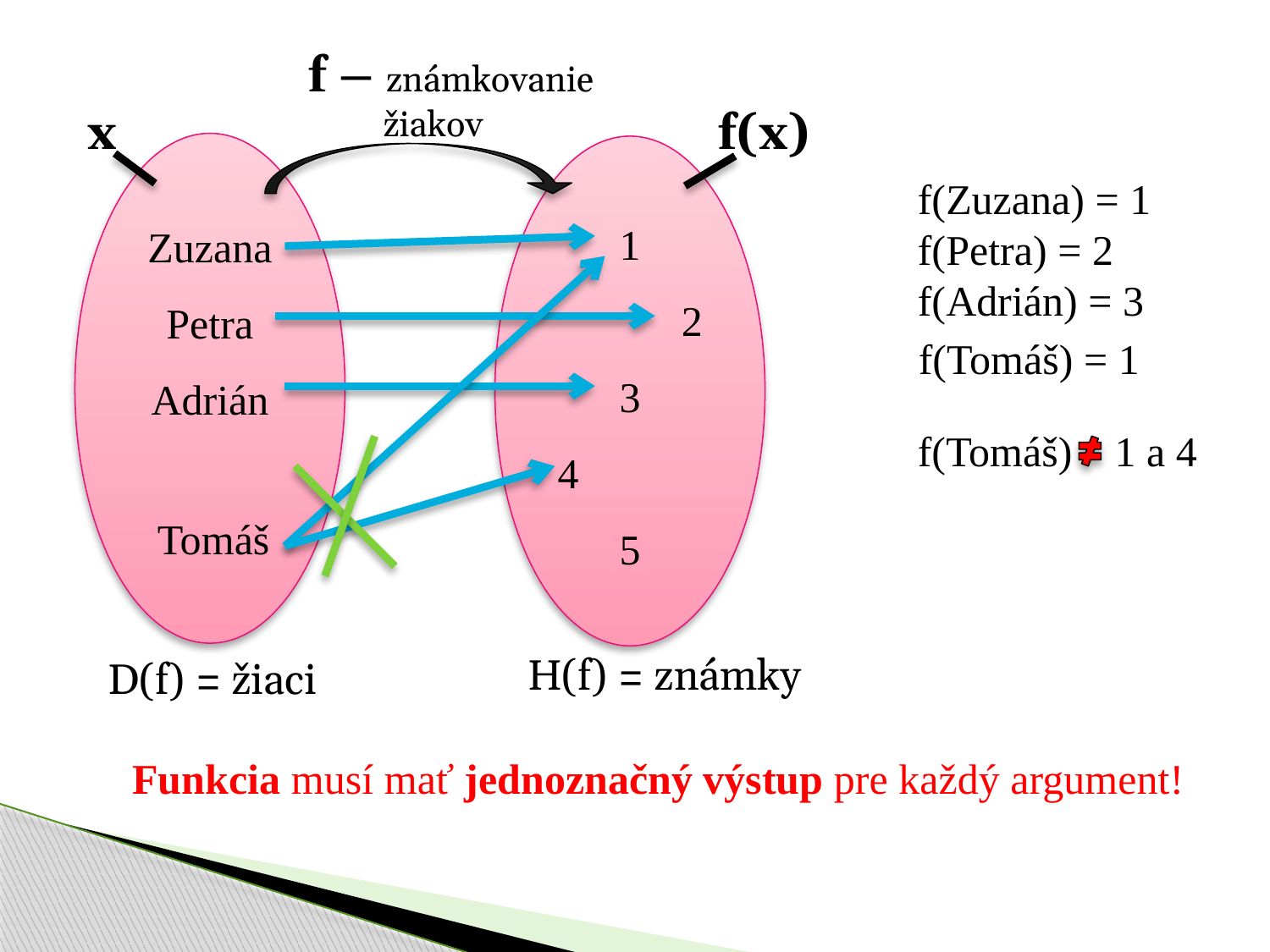

f – známkovanie
         žiakov

x

f(x)

f(Zuzana) = 1
f(Petra) = 2
f(Adrián) = 3
1
2
3
4
5
Zuzana
Petra
Adrián
f(Tomáš) = 1
f(Tomáš)    1 a 4

Tomáš
H(f) = známky
D(f) = žiaci
Funkcia musí mať jednoznačný výstup pre každý argument!